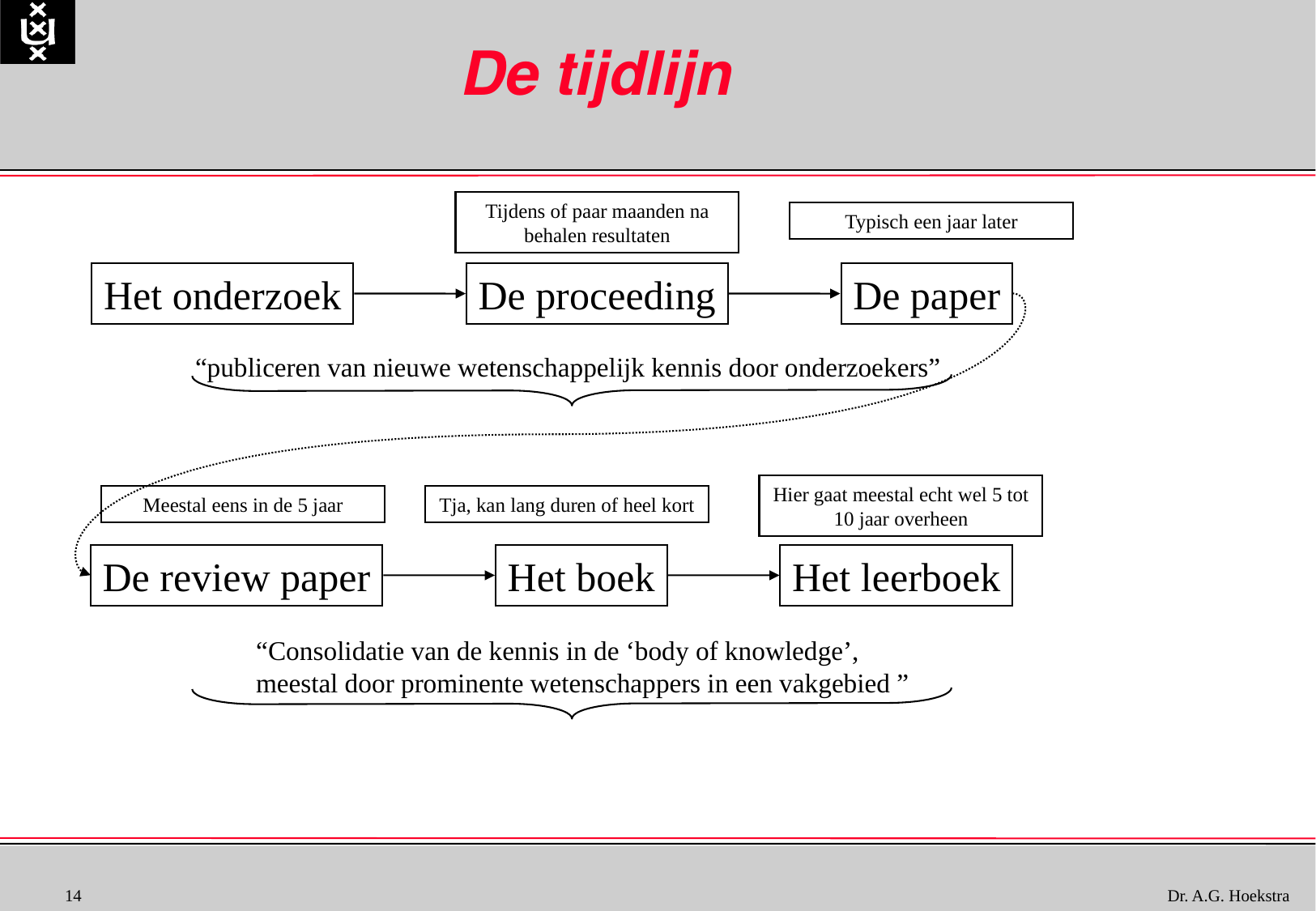

# De tijdlijn
Tijdens of paar maanden na behalen resultaten
Typisch een jaar later
Hier gaat meestal echt wel 5 tot 10 jaar overheen
Meestal eens in de 5 jaar
Tja, kan lang duren of heel kort
Het onderzoek
De proceeding

De paper

“publiceren van nieuwe wetenschappelijk kennis door onderzoekers”
De review paper
Het boek

Het leerboek

“Consolidatie van de kennis in de ‘body of knowledge’,
meestal door prominente wetenschappers in een vakgebied ”